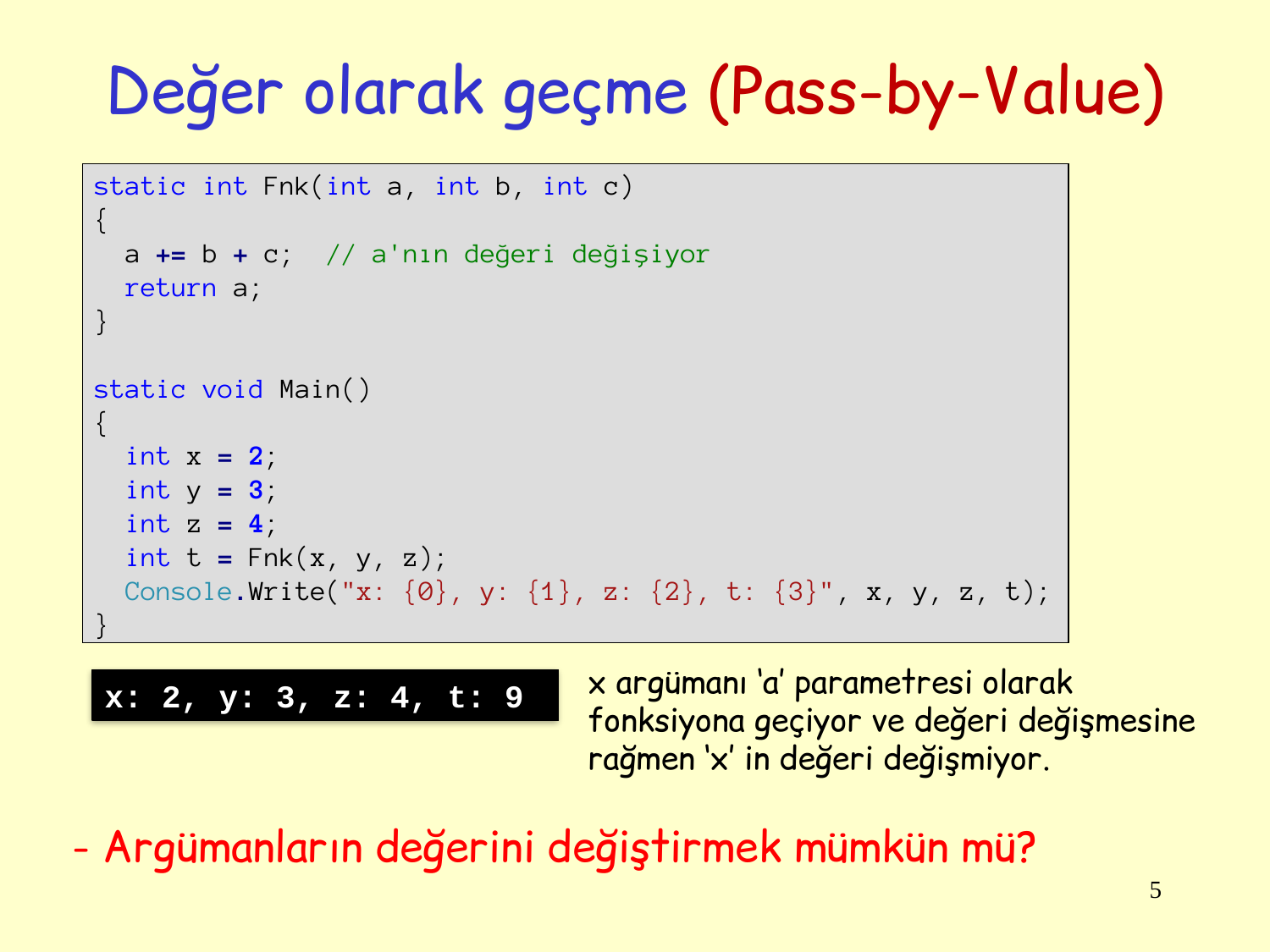

# Değer olarak geçme (Pass-by-Value)
static int Fnk(int a, int b, int c)
{
  a += b + c;  // a'nın değeri değişiyor
  return a;
}

static void Main()
{
  int x = 2;
  int y = 3;
  int z = 4;
  int t = Fnk(x, y, z);
  Console.Write("x: {0}, y: {1}, z: {2}, t: {3}", x, y, z, t);
}
x argümanı ‘a’ parametresi olarak fonksiyona geçiyor ve değeri değişmesine rağmen ‘x’ in değeri değişmiyor.
x: 2, y: 3, z: 4, t: 9
- Argümanların değerini değiştirmek mümkün mü?
5